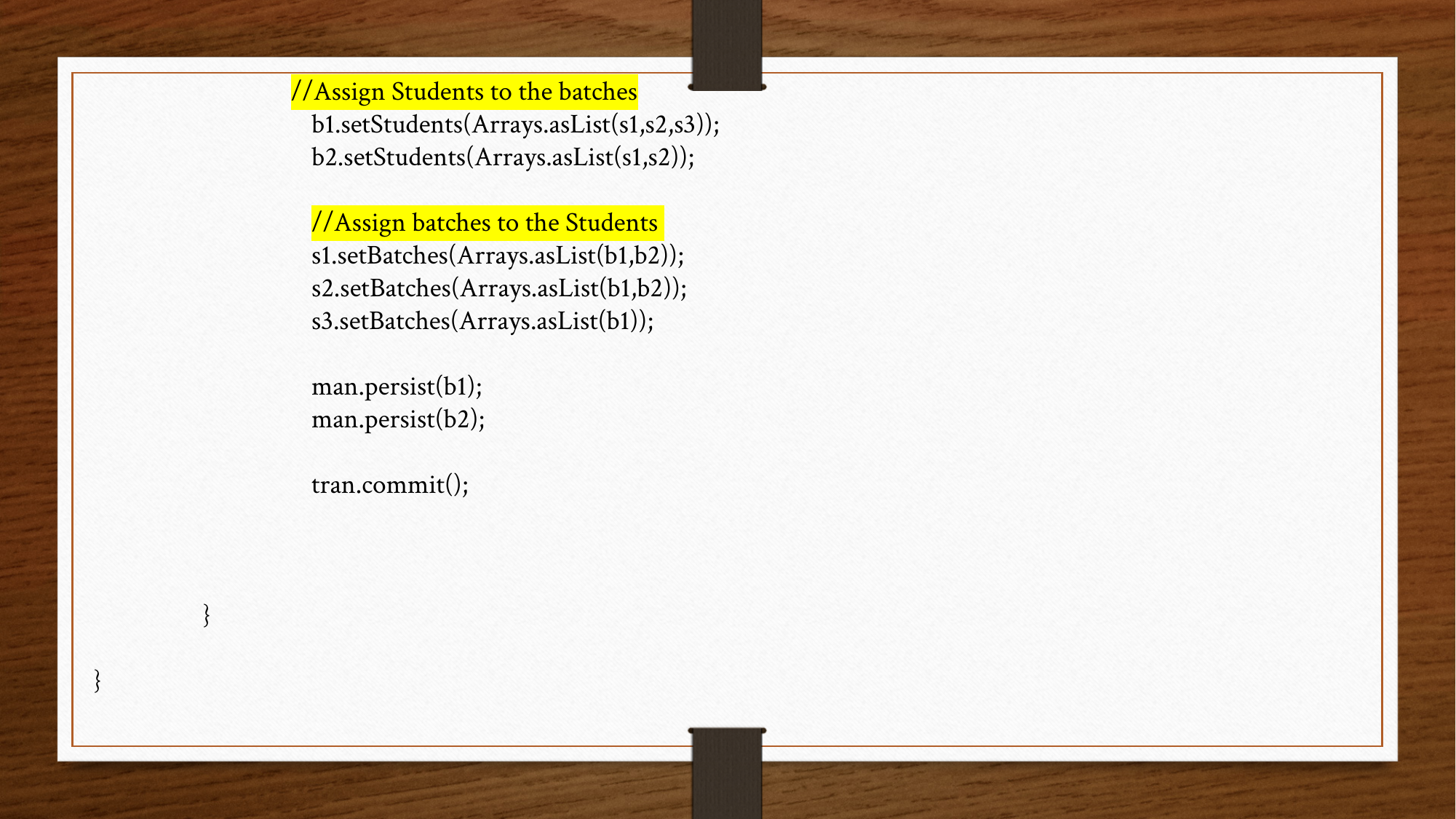

//Assign Students to the batches
		b1.setStudents(Arrays.asList(s1,s2,s3));
		b2.setStudents(Arrays.asList(s1,s2));

		//Assign batches to the Students
		s1.setBatches(Arrays.asList(b1,b2));
		s2.setBatches(Arrays.asList(b1,b2));
		s3.setBatches(Arrays.asList(b1));

		man.persist(b1);
		man.persist(b2);

		tran.commit();

	}

}